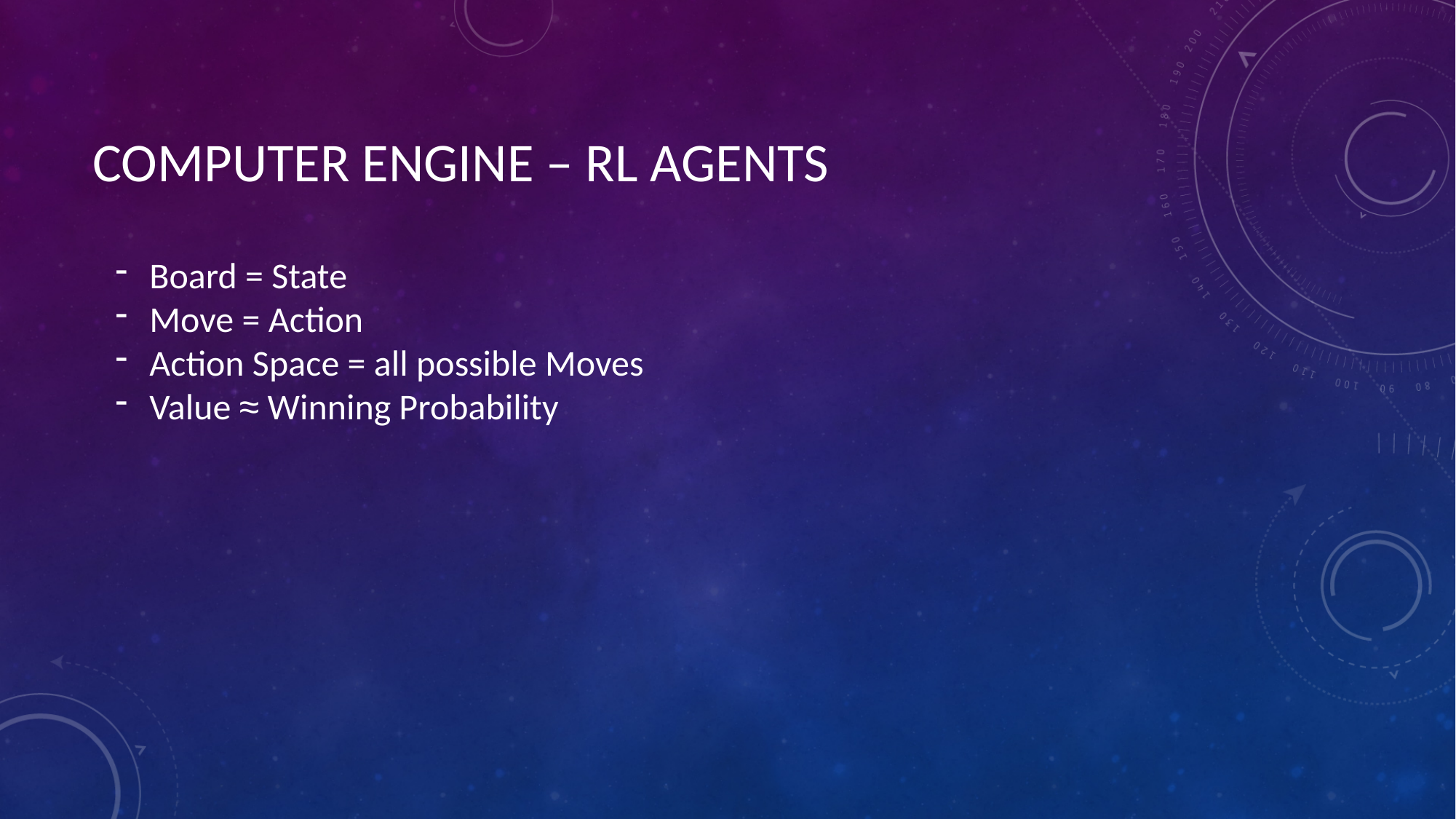

# Computer Engine – RL Agents
Board = State
Move = Action
Action Space = all possible Moves
Value ≈ Winning Probability